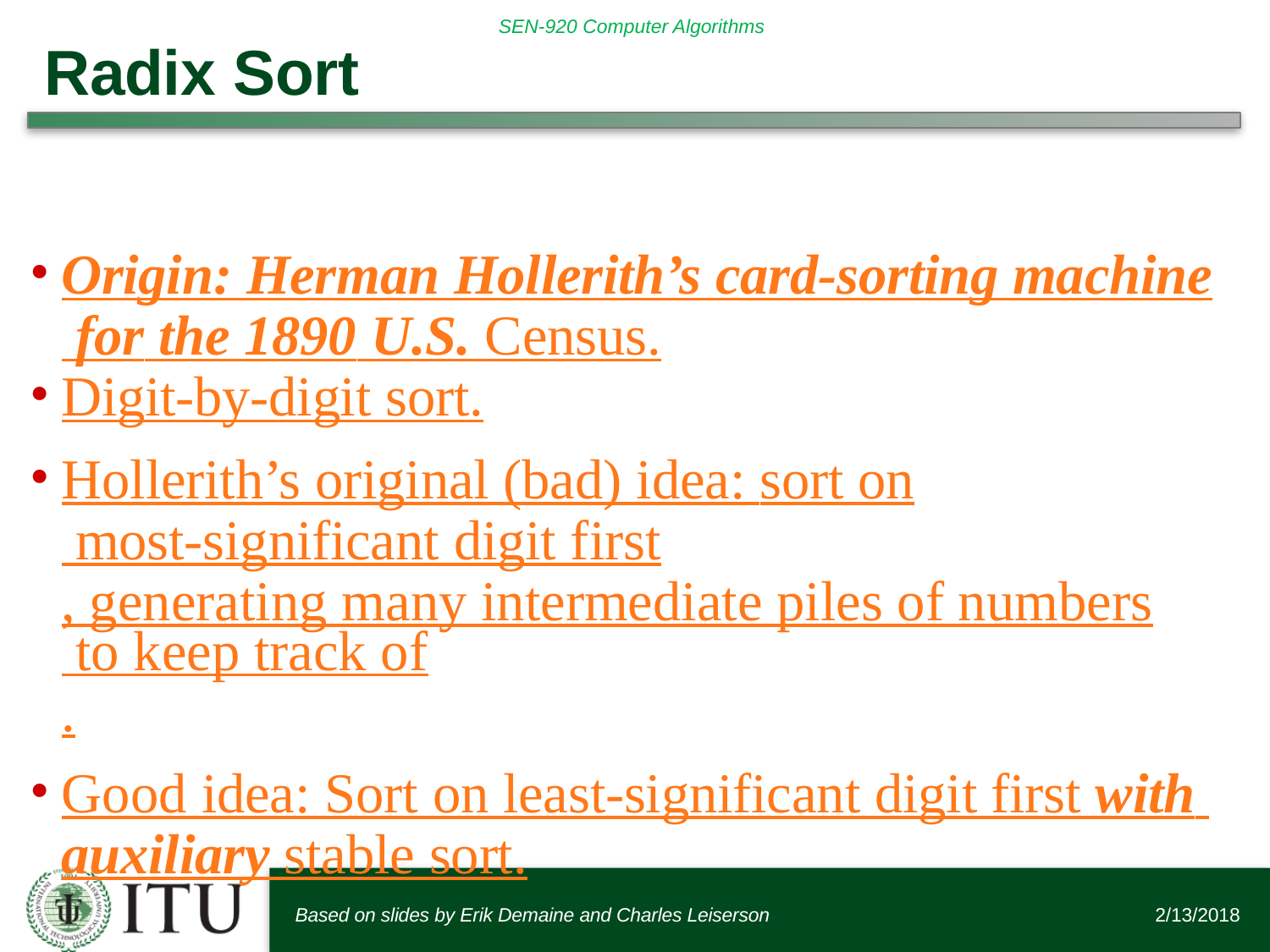

# Radix Sort

Origin: Herman Hollerith’s card-sorting machine for the 1890 U.S. Census.
Digit-by-digit sort.
Hollerith’s original (bad) idea: sort on most-significant digit first, generating many intermediate piles of numbers to keep track of.
Good idea: Sort on least-significant digit first with auxiliary stable sort.
Based on slides by Erik Demaine and Charles Leiserson
2/13/2018